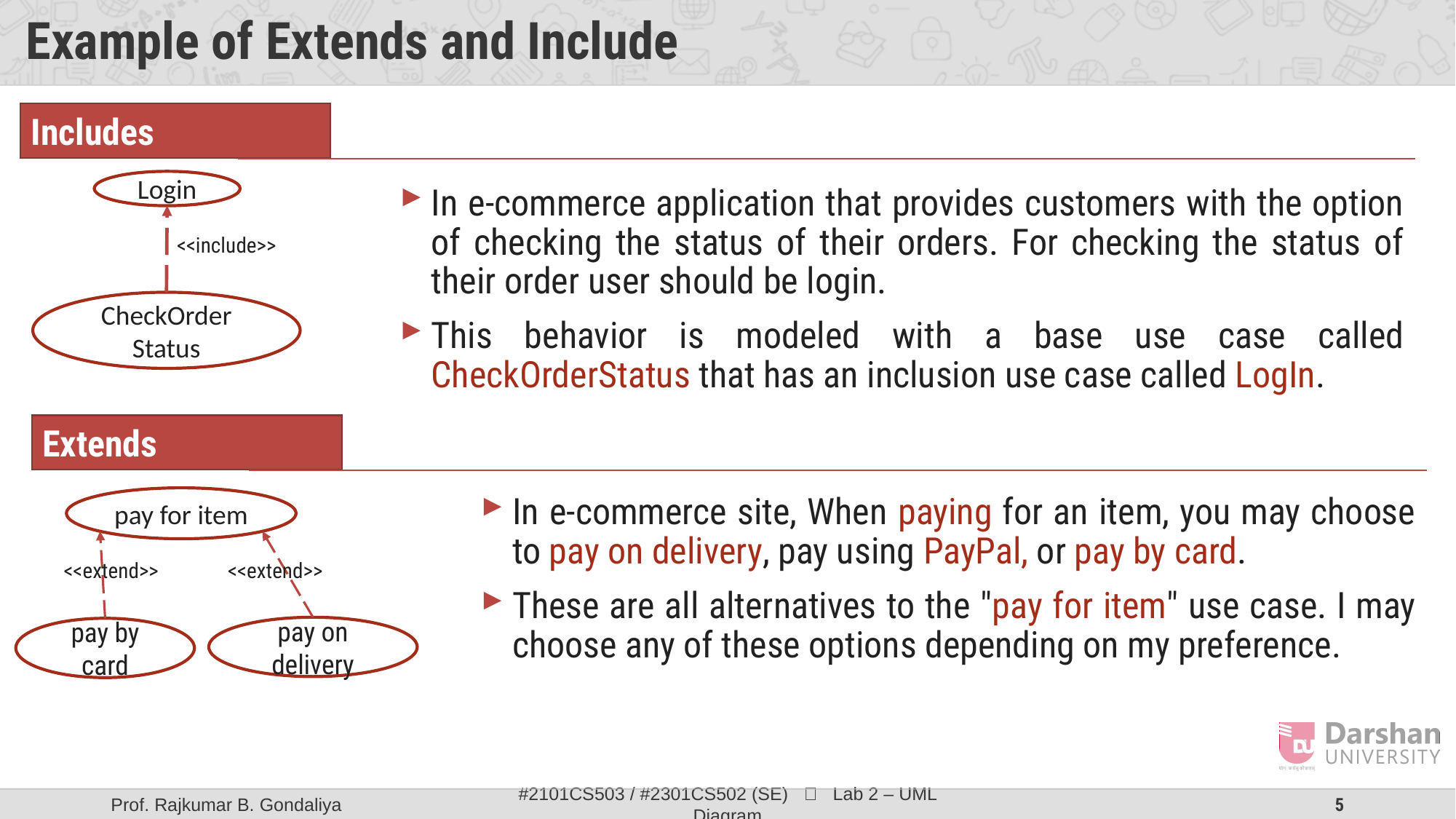

# Example of Extends and Include
Includes
Login
<<include>>
CheckOrder Status
In e-commerce application that provides customers with the option of checking the status of their orders. For checking the status of their order user should be login.
This behavior is modeled with a base use case called CheckOrderStatus that has an inclusion use case called LogIn.
Extends
pay for item
<<extend>>
<<extend>>
pay on delivery
pay by card
In e-commerce site, When paying for an item, you may choose to pay on delivery, pay using PayPal, or pay by card.
These are all alternatives to the "pay for item" use case. I may choose any of these options depending on my preference.